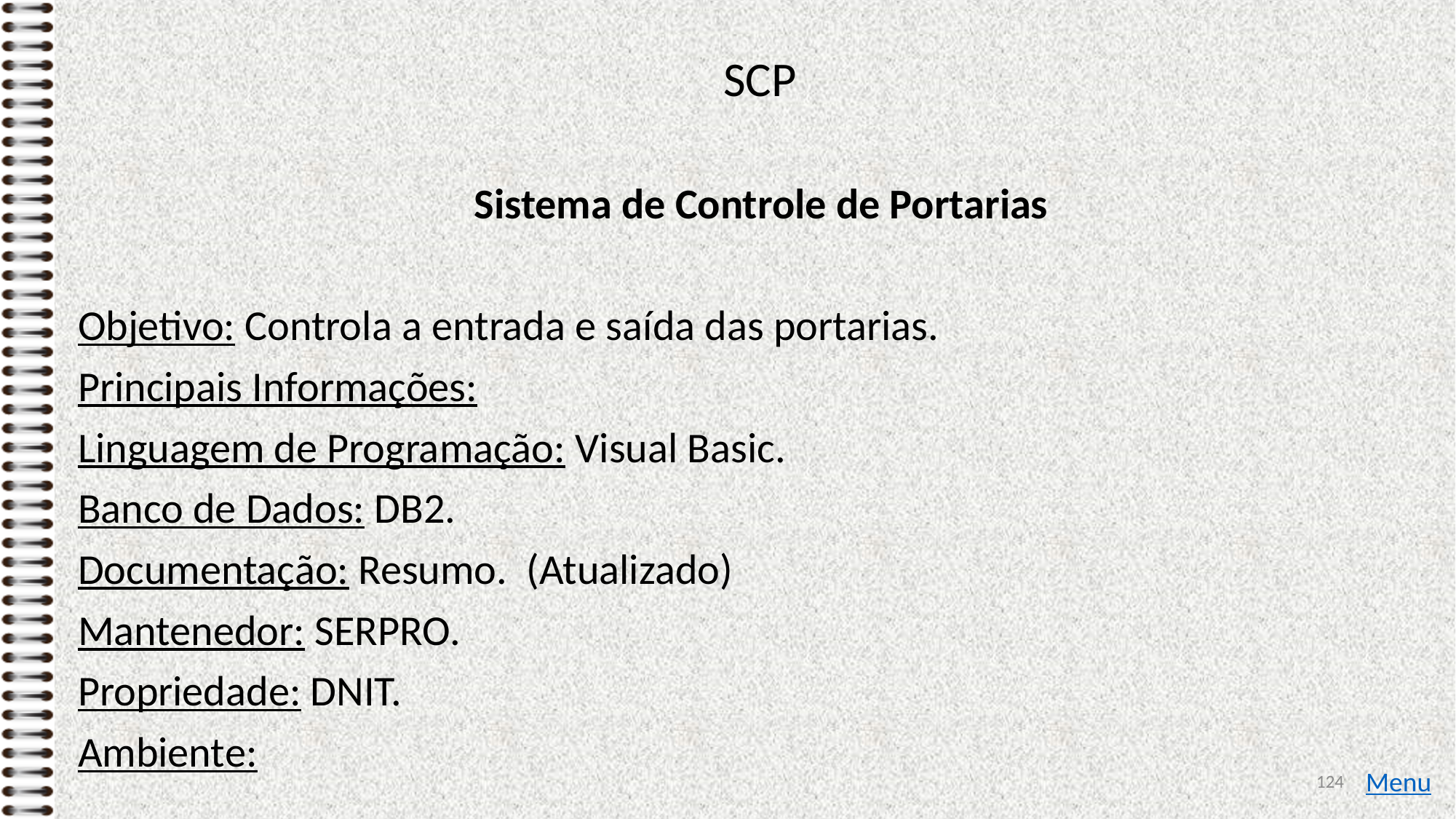

# SCP

Sistema de Controle de Portarias

Objetivo: Controla a entrada e saída das portarias.
Principais Informações:
Linguagem de Programação: Visual Basic.
Banco de Dados: DB2.
Documentação: Resumo.  (Atualizado)
Mantenedor: SERPRO.
Propriedade: DNIT.
Ambiente:
124
Menu